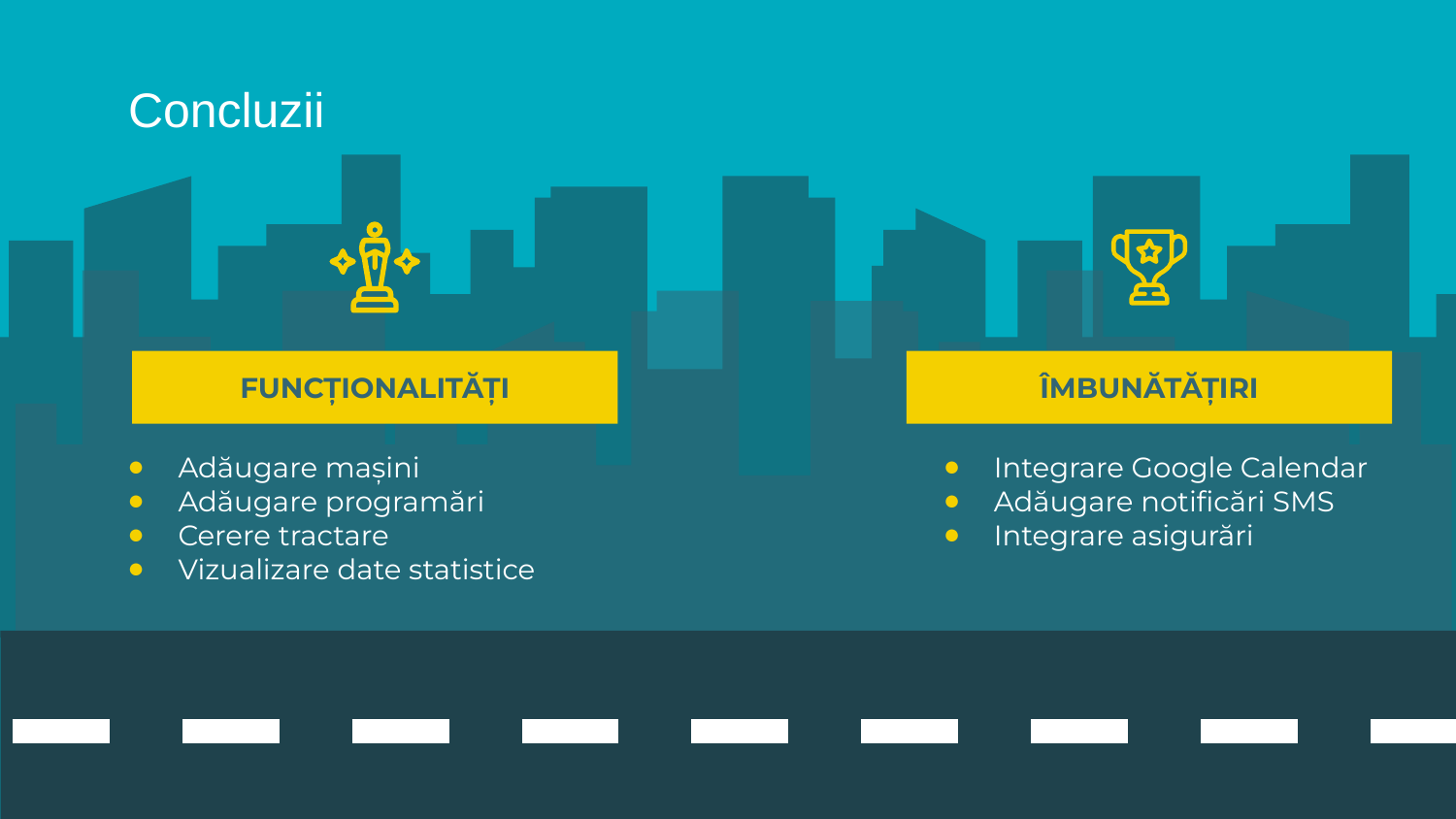

# Concluzii

FUNCȚIONALITĂȚI
ÎMBUNĂTĂȚIRI
Adăugare mașini
Adăugare programări
Cerere tractare
Vizualizare date statistice
Integrare Google Calendar
Adăugare notificări SMS
Integrare asigurări